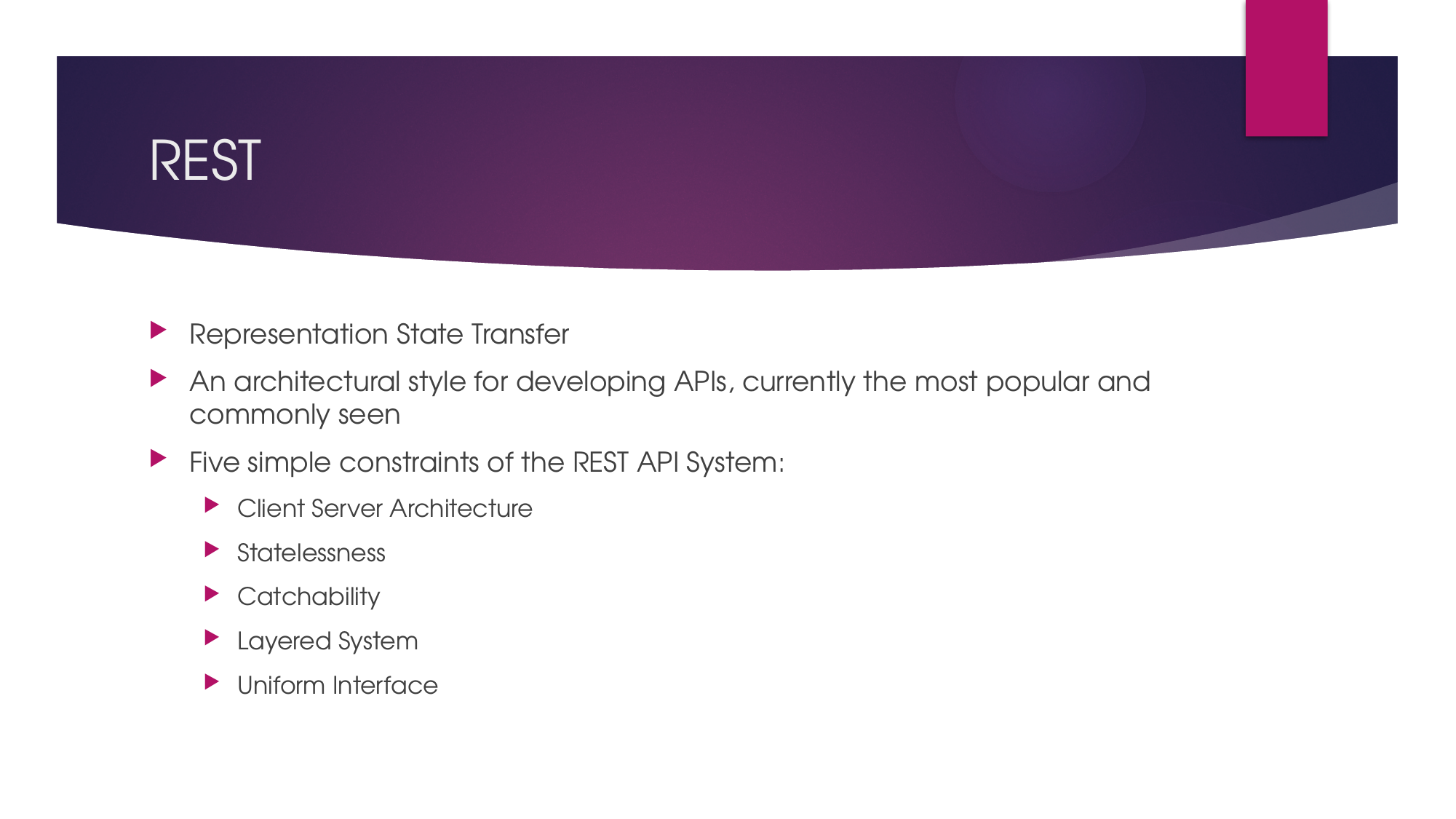

# REST
Representation State Transfer
An architectural style for developing APIs, currently the most popular and commonly seen
Five simple constraints of the REST API System:
Client Server Architecture
Statelessness
Catchability
Layered System
Uniform Interface